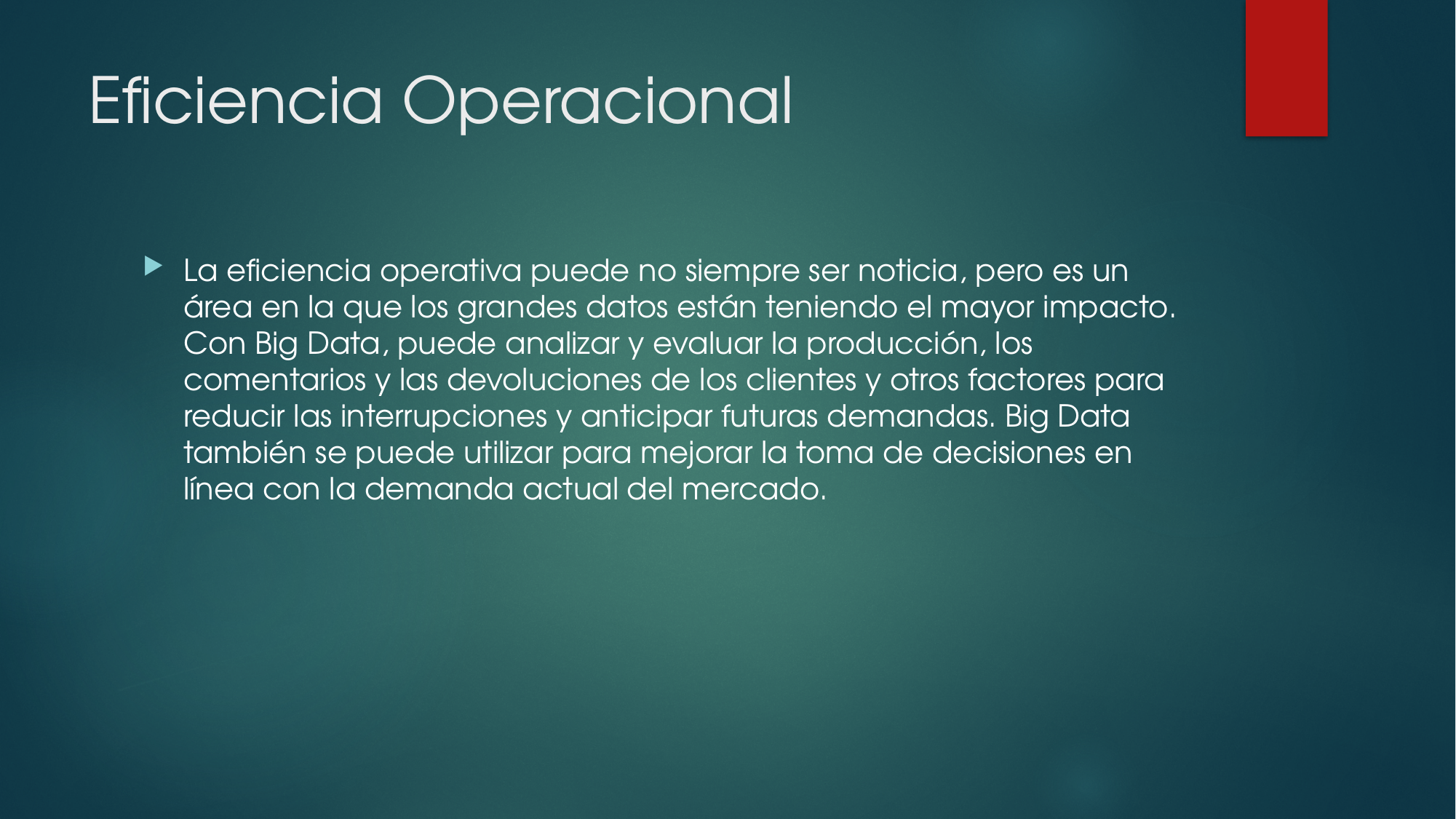

# Eficiencia Operacional
La eficiencia operativa puede no siempre ser noticia, pero es un área en la que los grandes datos están teniendo el mayor impacto. Con Big Data, puede analizar y evaluar la producción, los comentarios y las devoluciones de los clientes y otros factores para reducir las interrupciones y anticipar futuras demandas. Big Data también se puede utilizar para mejorar la toma de decisiones en línea con la demanda actual del mercado.